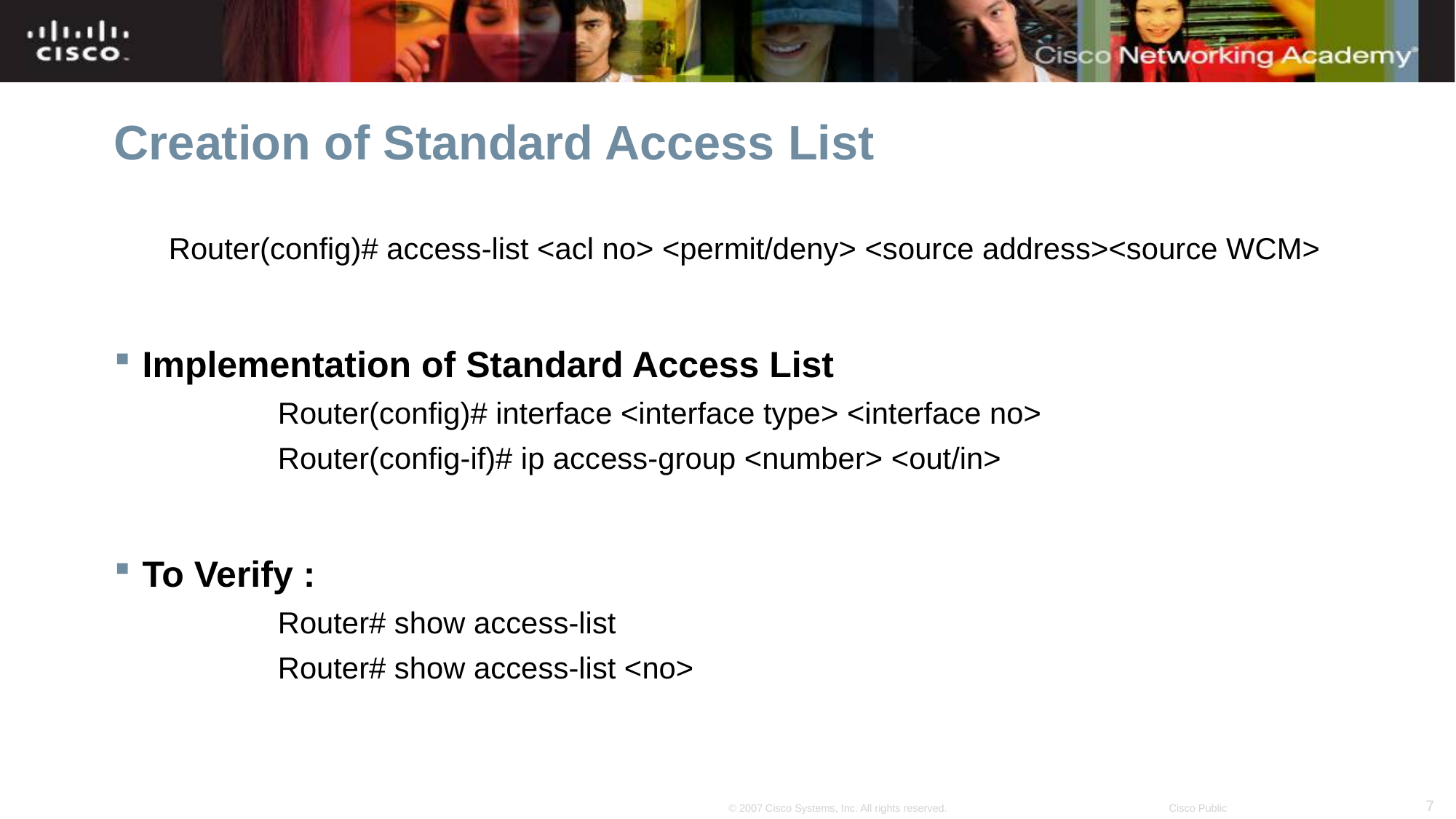

# Creation of Standard Access List
Router(config)# access-list <acl no> <permit/deny> <source address><source WCM>

Implementation of Standard Access List
	Router(config)# interface <interface type> <interface no>
	Router(config-if)# ip access-group <number> <out/in>

To Verify :
	Router# show access-list
	Router# show access-list <no>